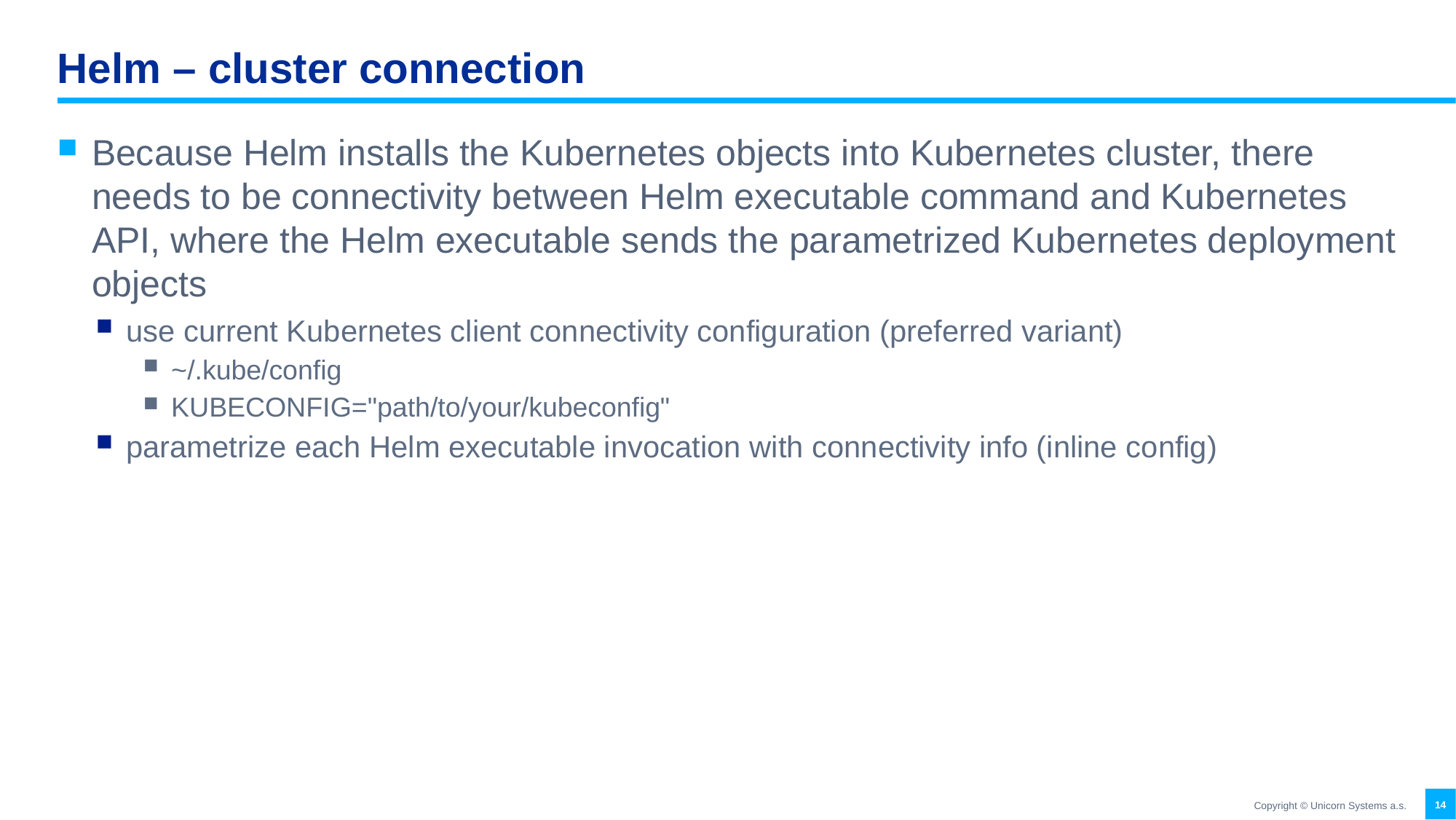

# Helm – cluster connection
Because Helm installs the Kubernetes objects into Kubernetes cluster, there needs to be connectivity between Helm executable command and Kubernetes API, where the Helm executable sends the parametrized Kubernetes deployment objects
use current Kubernetes client connectivity configuration (preferred variant)
~/.kube/config
KUBECONFIG="path/to/your/kubeconfig"
parametrize each Helm executable invocation with connectivity info (inline config)
14
Copyright © Unicorn Systems a.s.